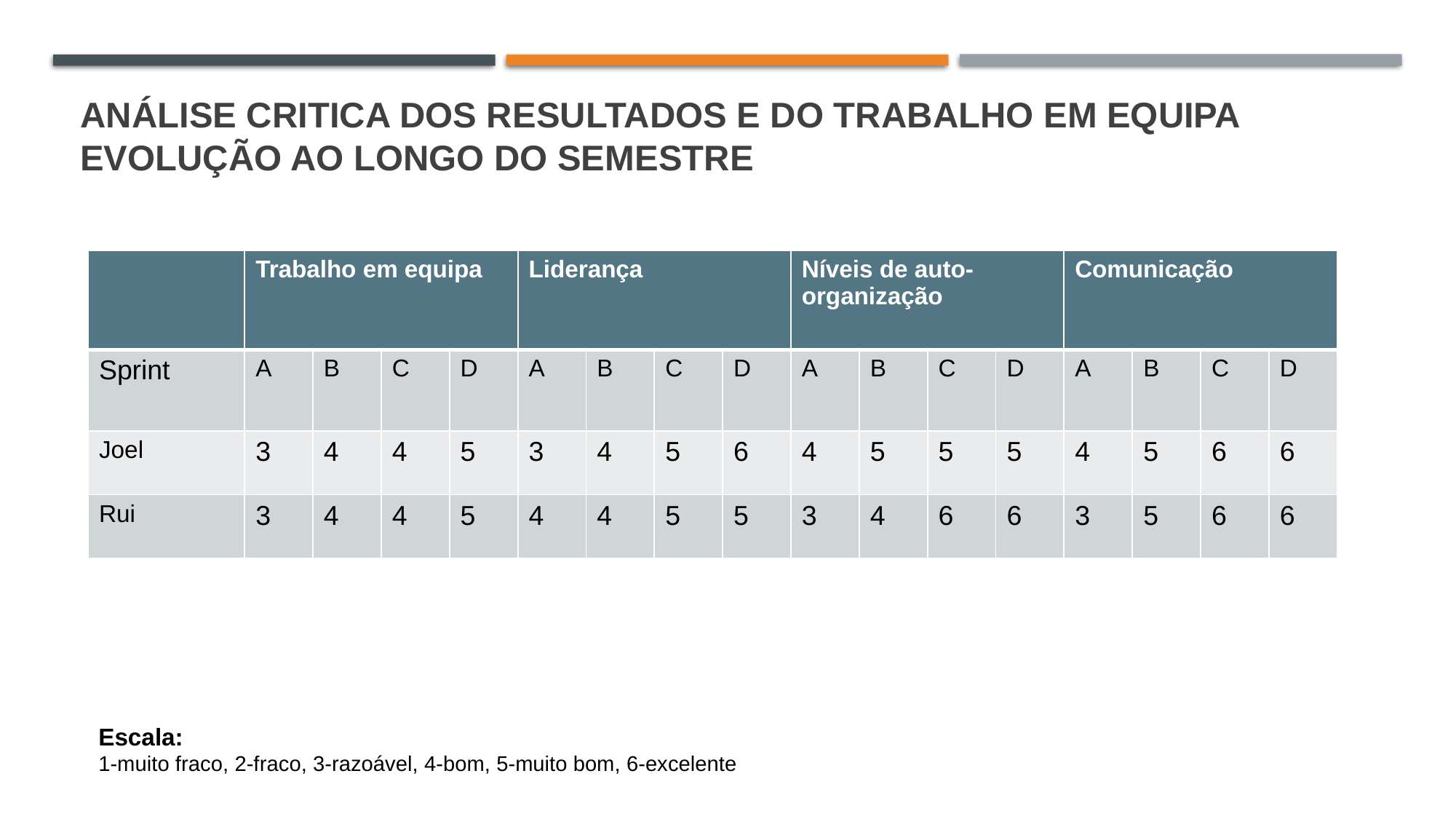

Análise critica dos resultados e do trabalho em equipa
eVOLUÇÃO AO LONGO DO SEMESTRE
|  | Trabalho em equipa |  |  |  | Liderança |  |  |  | Níveis de auto-organização |  |  |  | Comunicação |  |  |  |
| --- | --- | --- | --- | --- | --- | --- | --- | --- | --- | --- | --- | --- | --- | --- | --- | --- |
| Sprint | A | B | C | D | A | B | C | D | A | B | C | D | A | B | C | D |
| Joel | 3 | 4 | 4 | 5 | 3 | 4 | 5 | 6 | 4 | 5 | 5 | 5 | 4 | 5 | 6 | 6 |
| Rui | 3 | 4 | 4 | 5 | 4 | 4 | 5 | 5 | 3 | 4 | 6 | 6 | 3 | 5 | 6 | 6 |
Escala:
1-muito fraco, 2-fraco, 3-razoável, 4-bom, 5-muito bom, 6-excelente